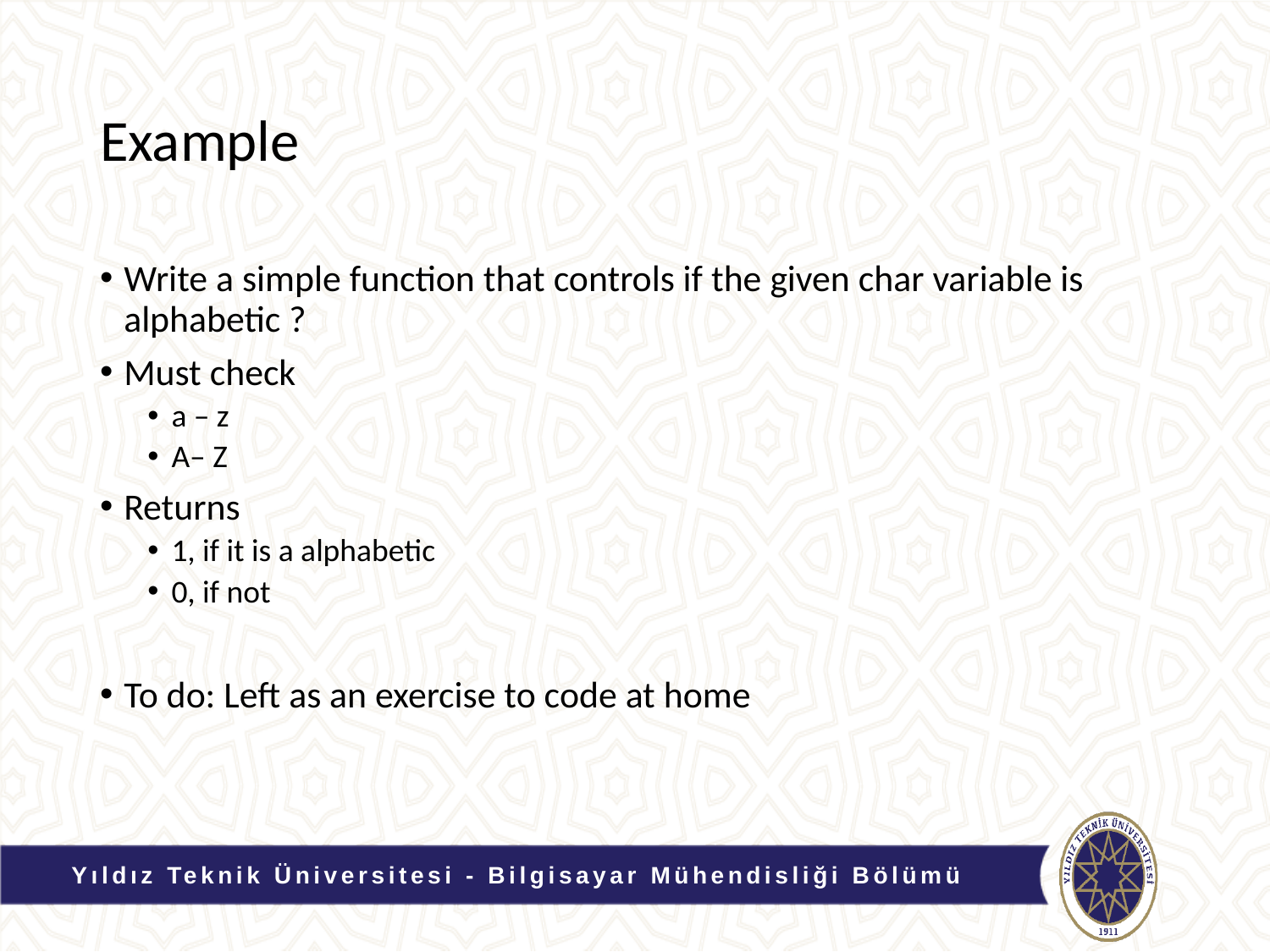

# Example
Write a simple function that controls if the given char variable is alphabetic ?
Must check
a – z
A– Z
Returns
1, if it is a alphabetic
0, if not

To do: Left as an exercise to code at home

Yıldız Teknik Üniversitesi - Bilgisayar Mühendisliği Bölümü